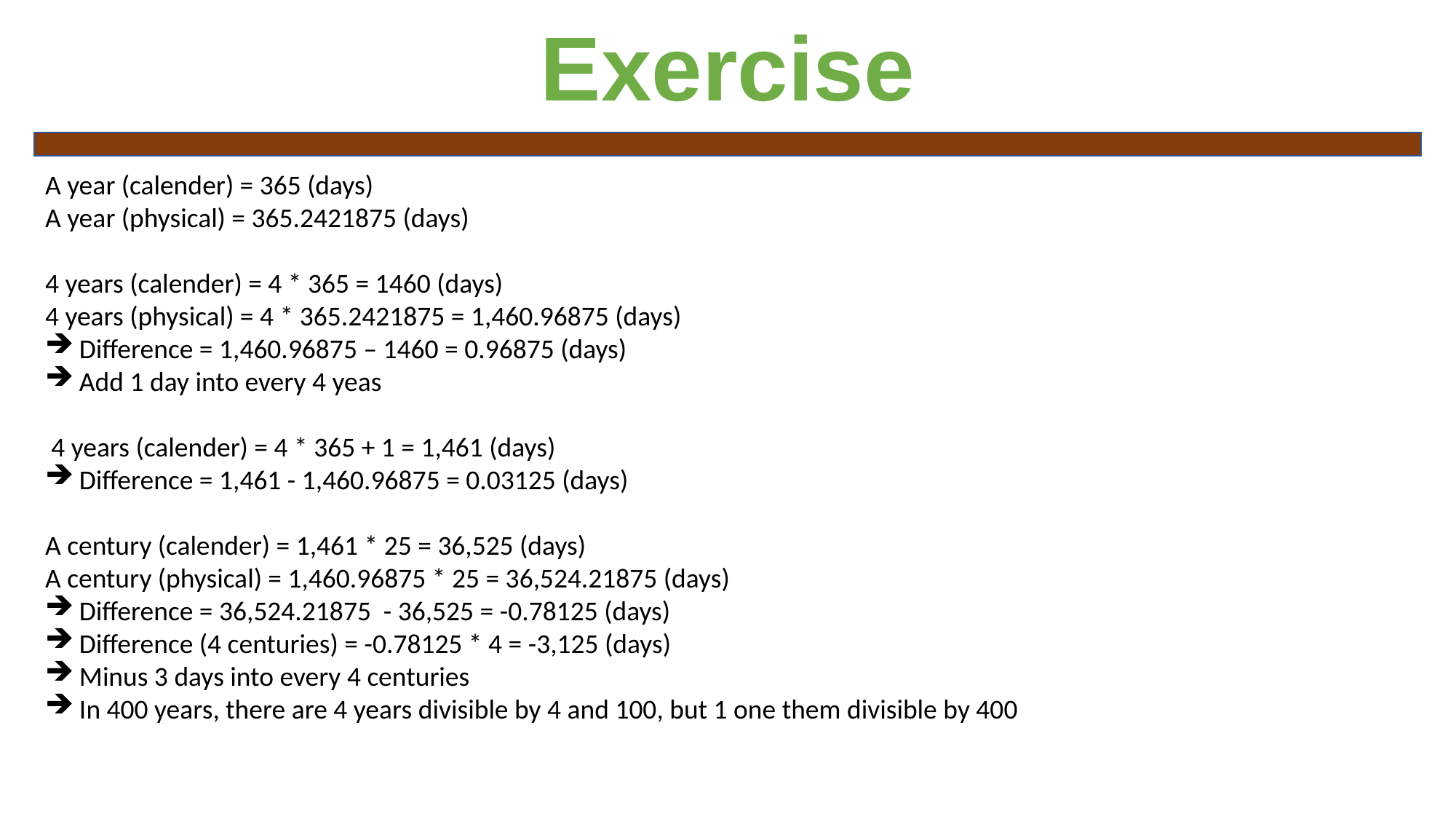

# Exercise

A year (calender) = 365 (days)
A year (physical) = 365.2421875 (days)

4 years (calender) = 4 * 365 = 1460 (days)
4 years (physical) = 4 * 365.2421875 = 1,460.96875 (days)
Difference = 1,460.96875 – 1460 = 0.96875 (days)
Add 1 day into every 4 yeas

 4 years (calender) = 4 * 365 + 1 = 1,461 (days)
Difference = 1,461 - 1,460.96875 = 0.03125 (days)

A century (calender) = 1,461 * 25 = 36,525 (days)
A century (physical) = 1,460.96875 * 25 = 36,524.21875 (days)
Difference = 36,524.21875  - 36,525 = -0.78125 (days)
Difference (4 centuries) = -0.78125 * 4 = -3,125 (days)
Minus 3 days into every 4 centuries
In 400 years, there are 4 years divisible by 4 and 100, but 1 one them divisible by 400